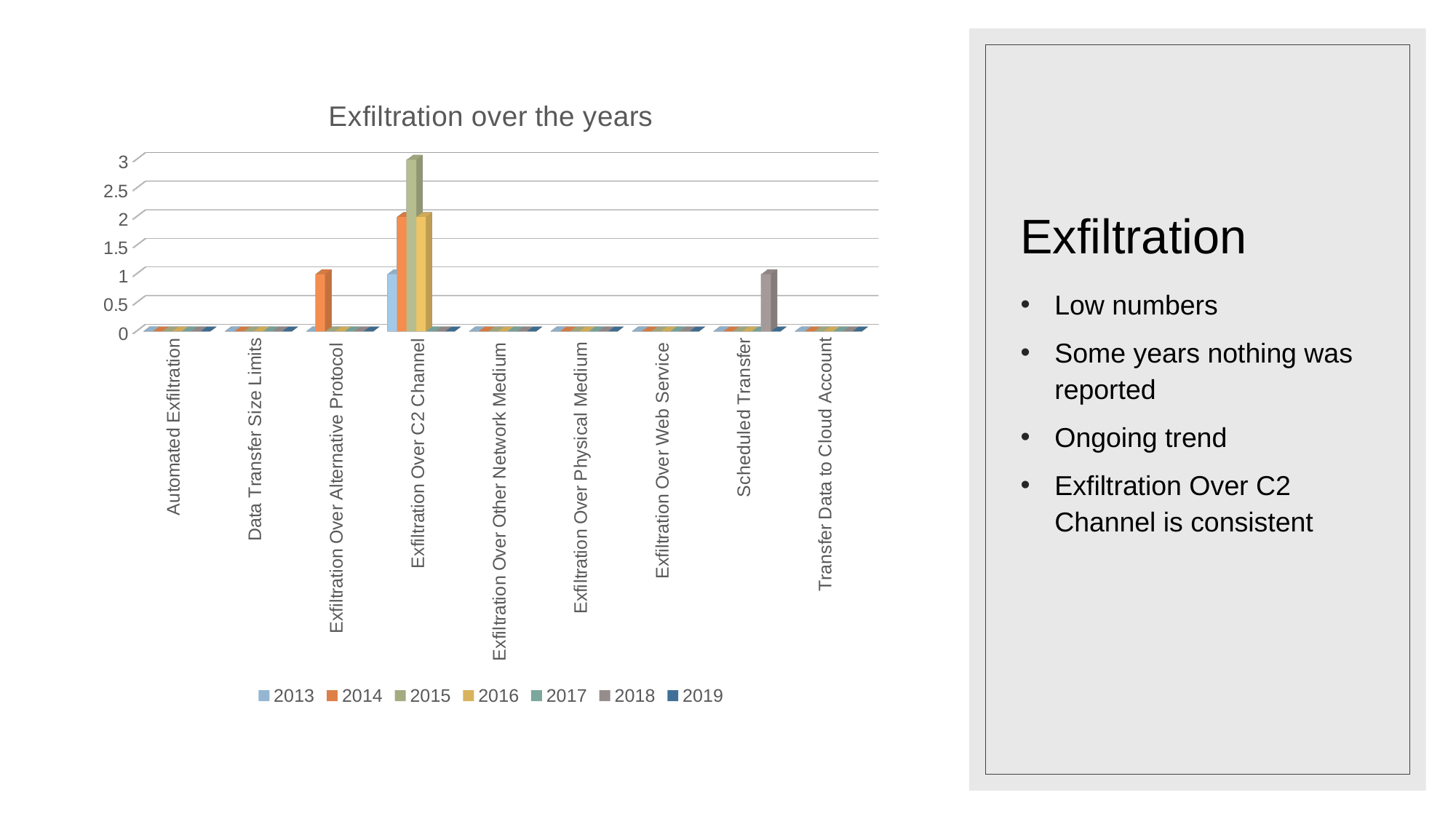

# Exfiltration

[unsupported chart]

Low numbers
Some years nothing was reported
Ongoing trend
Exfiltration Over C2 Channel is consistent